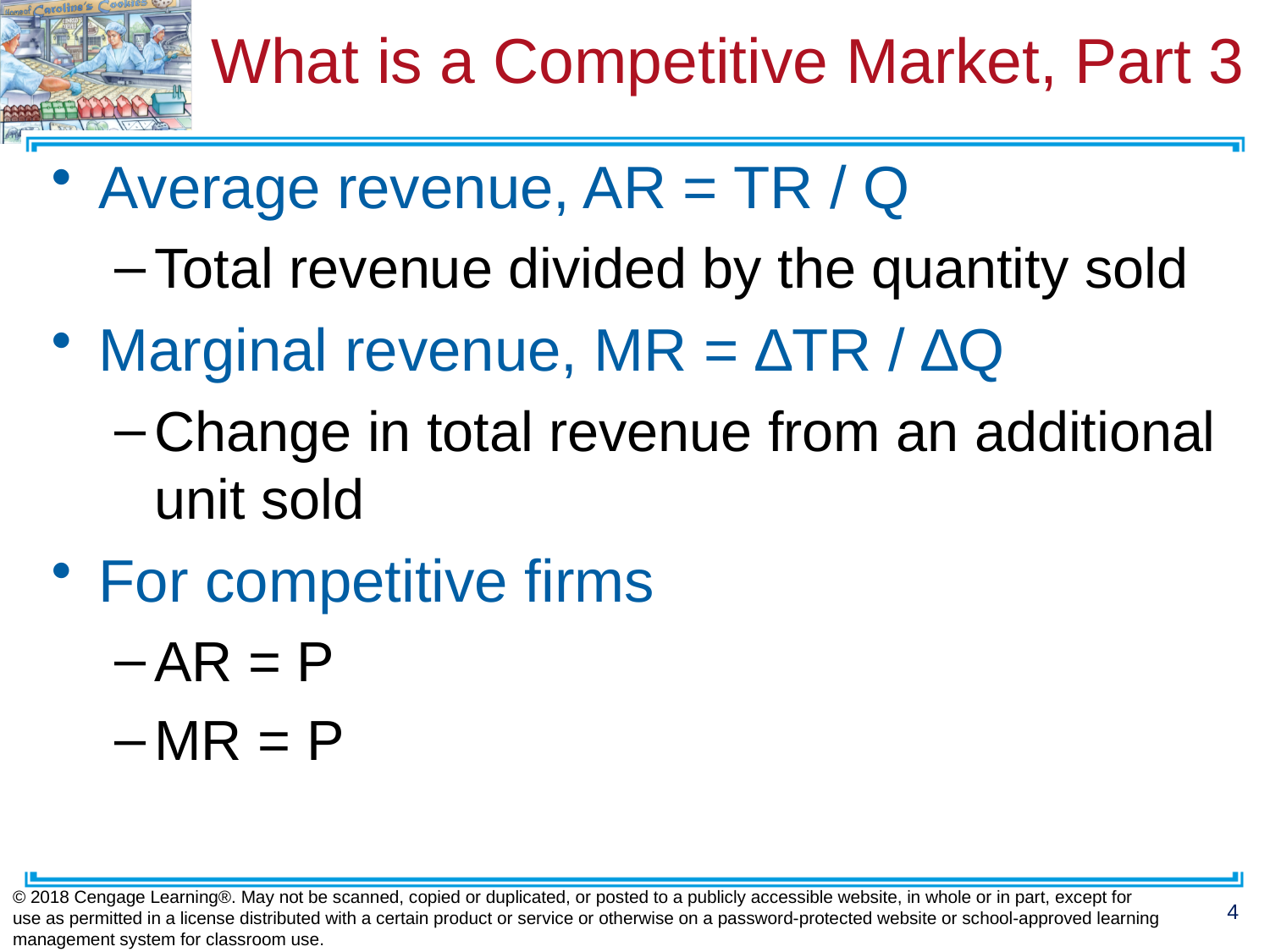

# What is a Competitive Market, Part 3
Average revenue, AR = TR / Q
Total revenue divided by the quantity sold
Marginal revenue, MR = ∆TR / ∆Q
Change in total revenue from an additional unit sold
For competitive firms
AR = P
MR = P
© 2018 Cengage Learning®. May not be scanned, copied or duplicated, or posted to a publicly accessible website, in whole or in part, except for use as permitted in a license distributed with a certain product or service or otherwise on a password-protected website or school-approved learning management system for classroom use.
4